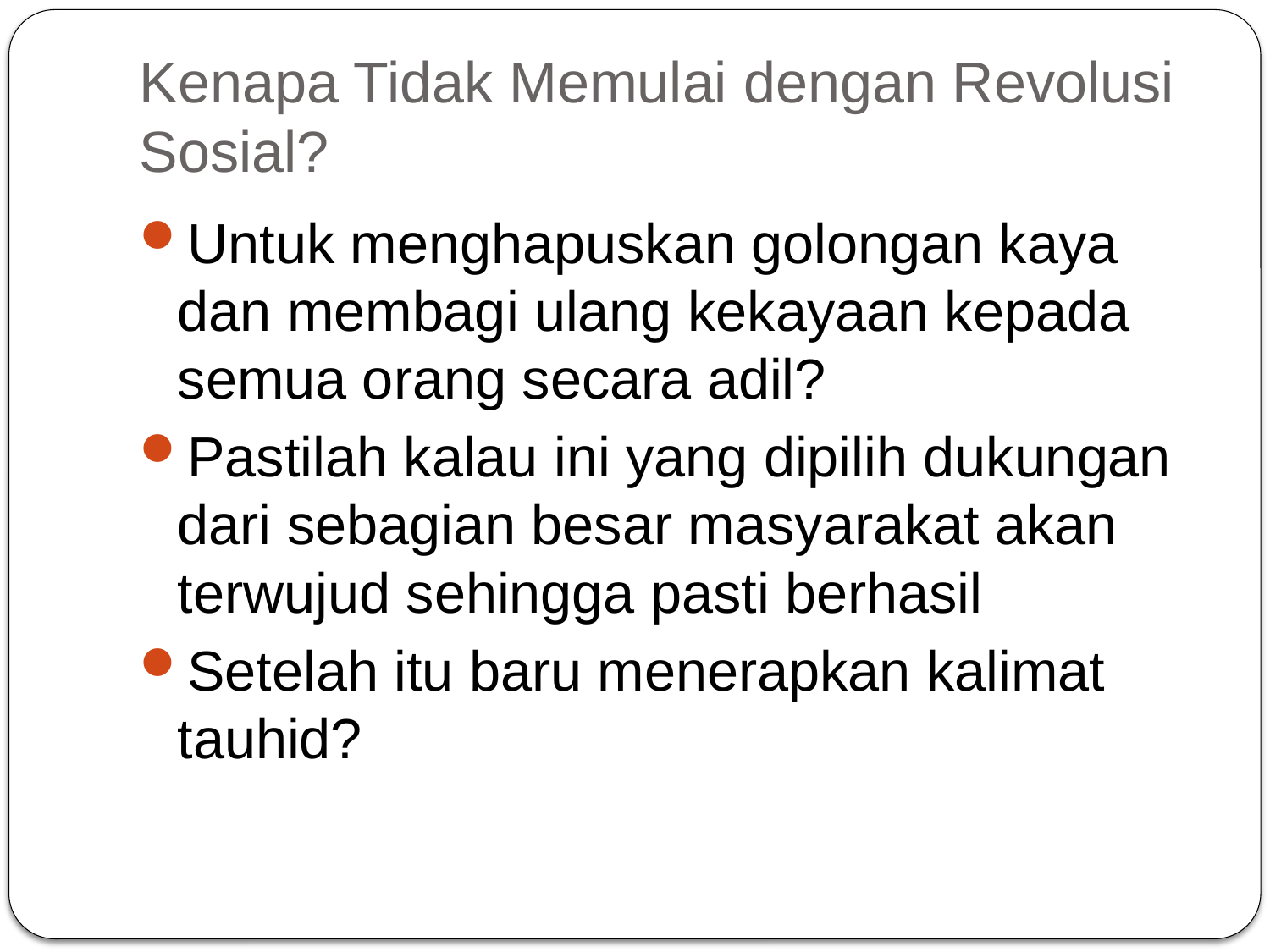

# Kenapa Tidak Memulai dengan Revolusi Sosial?
Untuk menghapuskan golongan kaya dan membagi ulang kekayaan kepada semua orang secara adil?
Pastilah kalau ini yang dipilih dukungan dari sebagian besar masyarakat akan terwujud sehingga pasti berhasil
Setelah itu baru menerapkan kalimat tauhid?